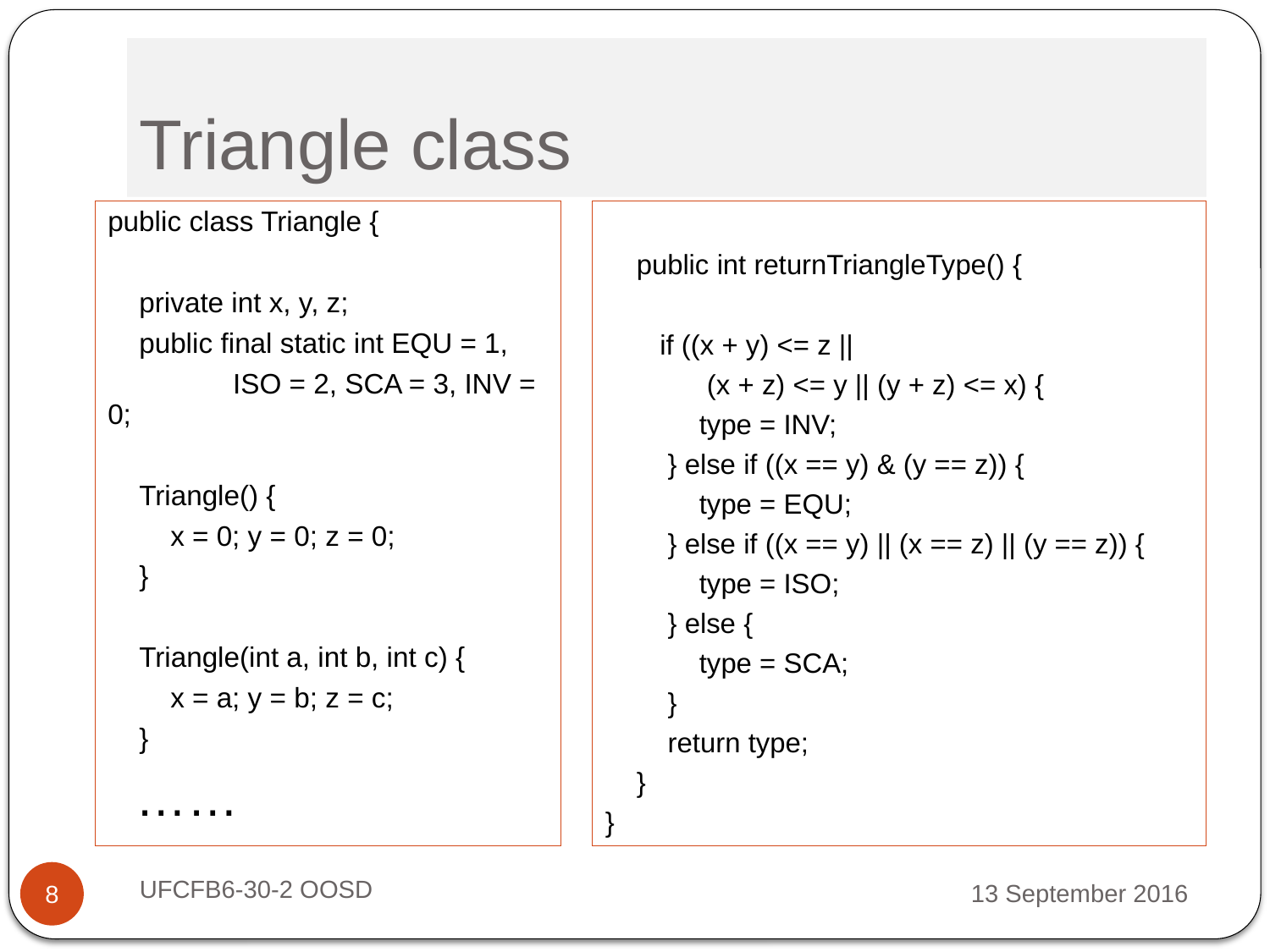

# Triangle class
public class Triangle {

    private int x, y, z;
    public final static int EQU = 1,
                ISO = 2, SCA = 3, INV = 0;

    Triangle() {
        x = 0; y = 0; z = 0;
    }

    Triangle(int a, int b, int c) {
        x = a; y = b; z = c;
    }
  ……

    public int returnTriangleType() {

       if ((x + y) <= z ||
             (x + z) <= y || (y + z) <= x) {
            type = INV;
        } else if ((x == y) & (y == z)) {
            type = EQU;
        } else if ((x == y) || (x == z) || (y == z)) {
            type = ISO;
        } else {
            type = SCA;
        }
        return type;
    }
}
UFCFB6-30-2 OOSD
13 September 2016
8